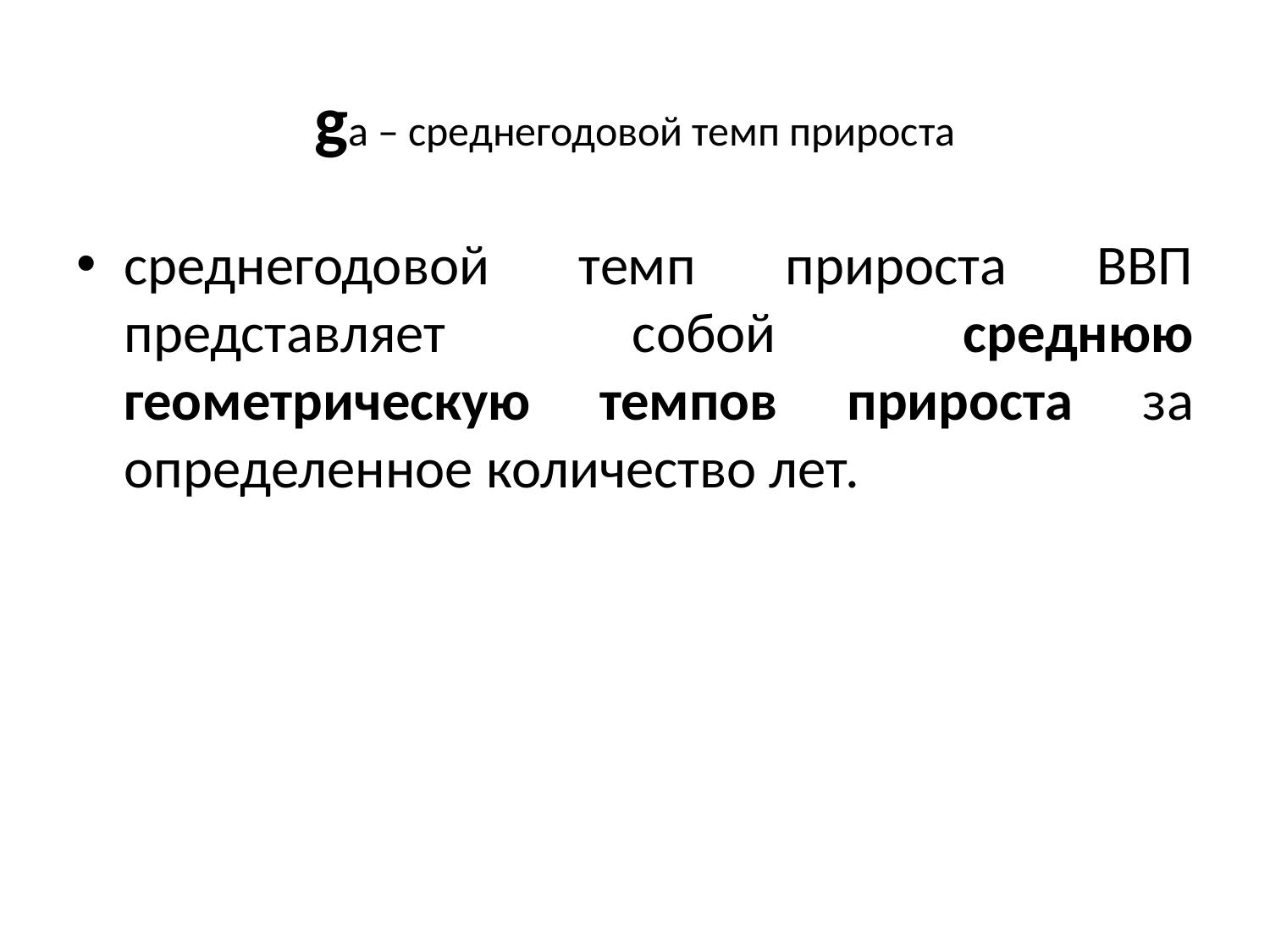

# ga – среднегодовой темп прироста
среднегодовой темп прироста ВВП представляет собой среднюю геометрическую темпов прироста за определенное количество лет.